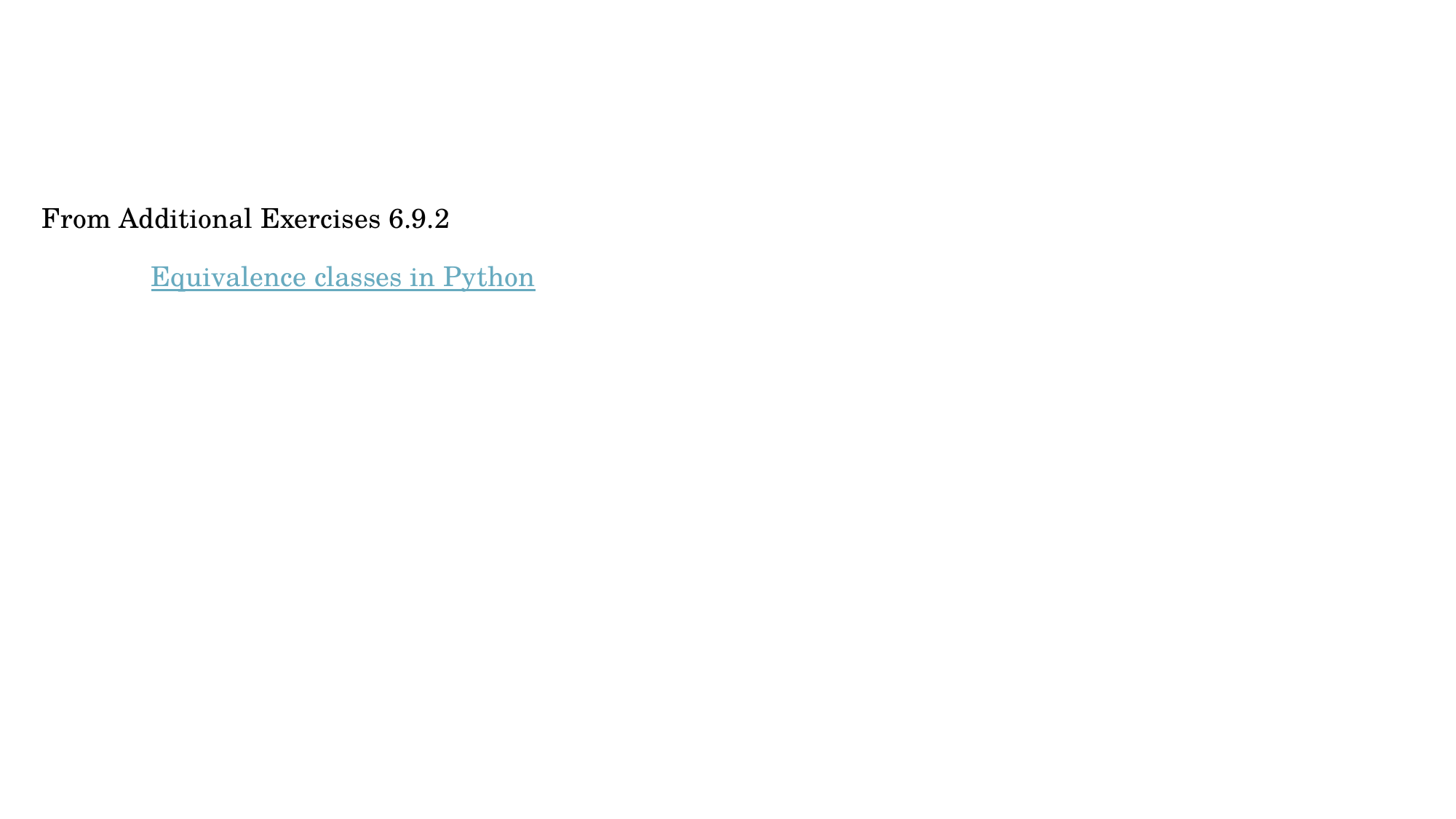

#

From Additional Exercises 6.9.2
	Equivalence classes in Python